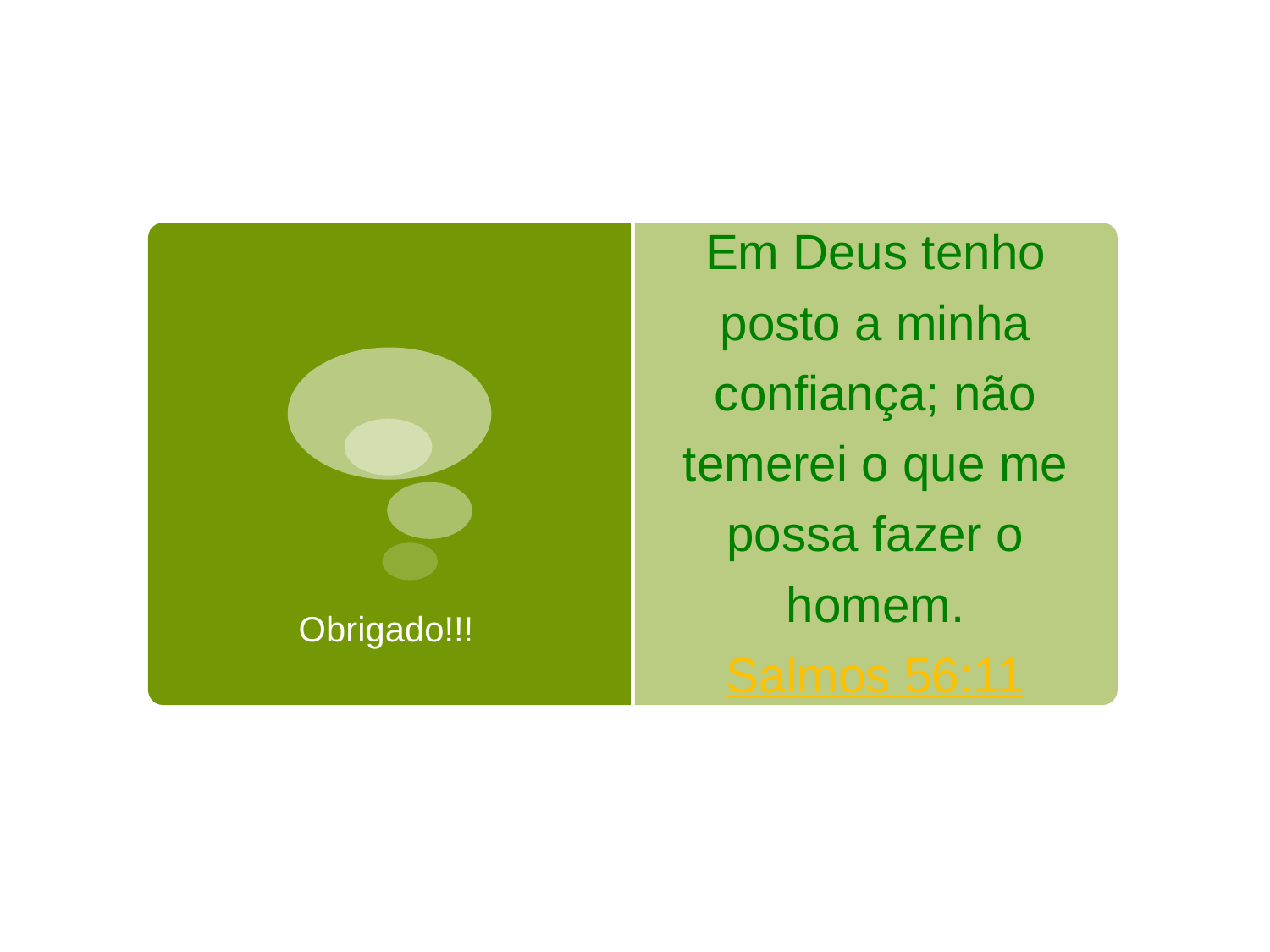

# Em Deus tenho posto a minha confiança; não temerei o que me possa fazer o homem. Salmos 56:11
Obrigado!!!